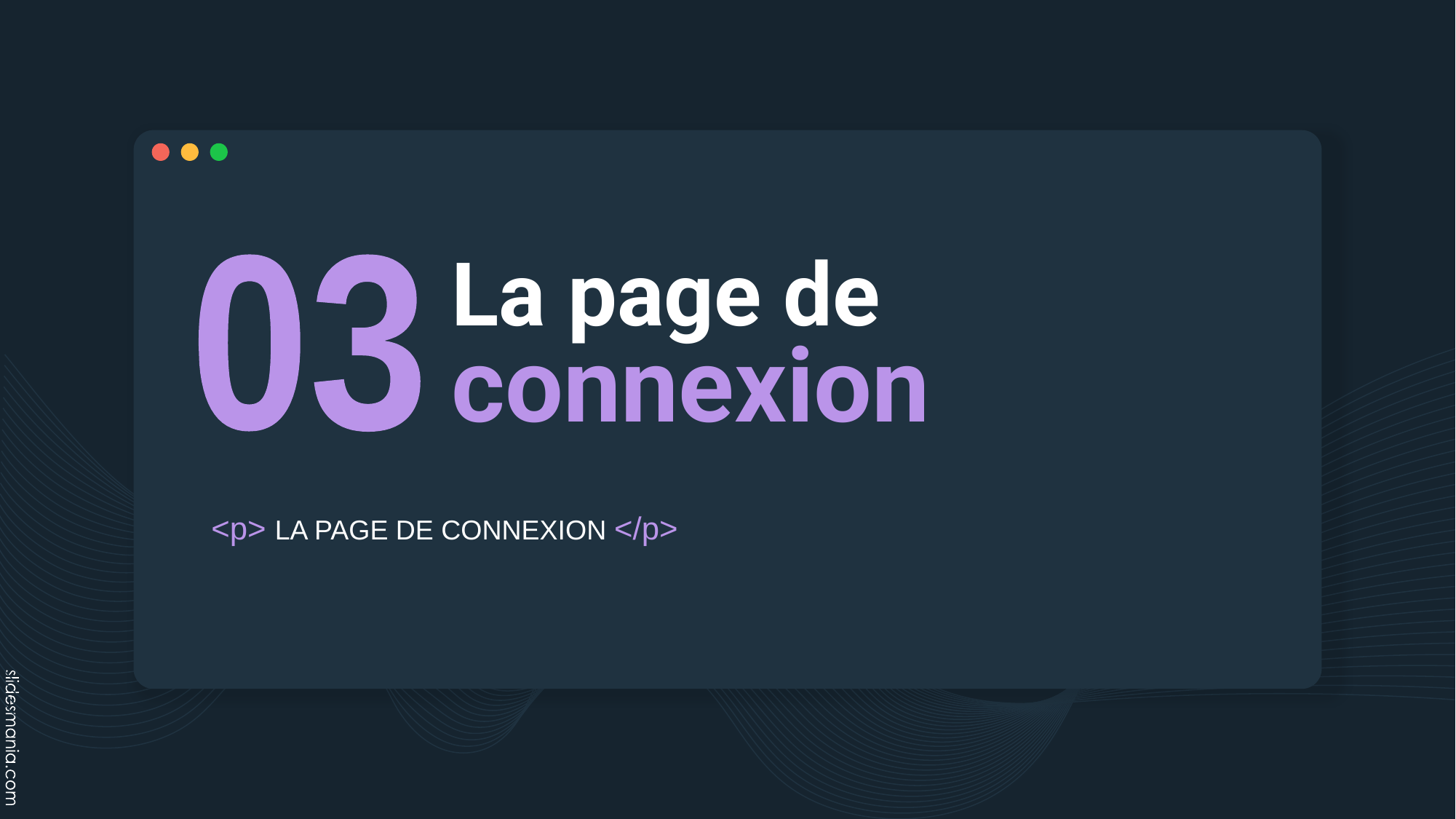

# La page de connexion
03
<p> LA PAGE DE CONNEXION </p>